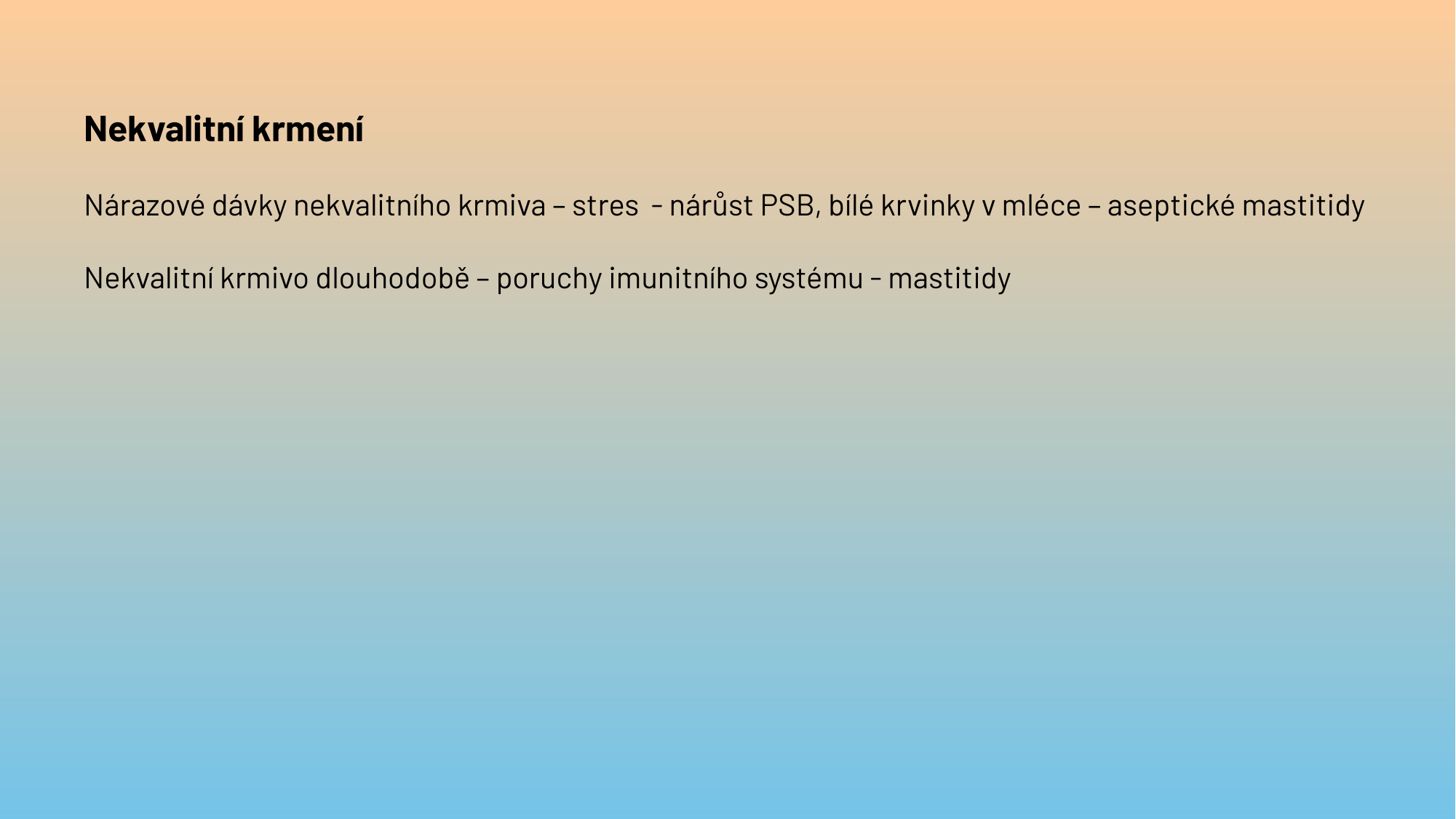

Nekvalitní krmení

Nárazové dávky nekvalitního krmiva – stres  - nárůst PSB, bílé krvinky v mléce – aseptické mastitidy

Nekvalitní krmivo dlouhodobě – poruchy imunitního systému - mastitidy